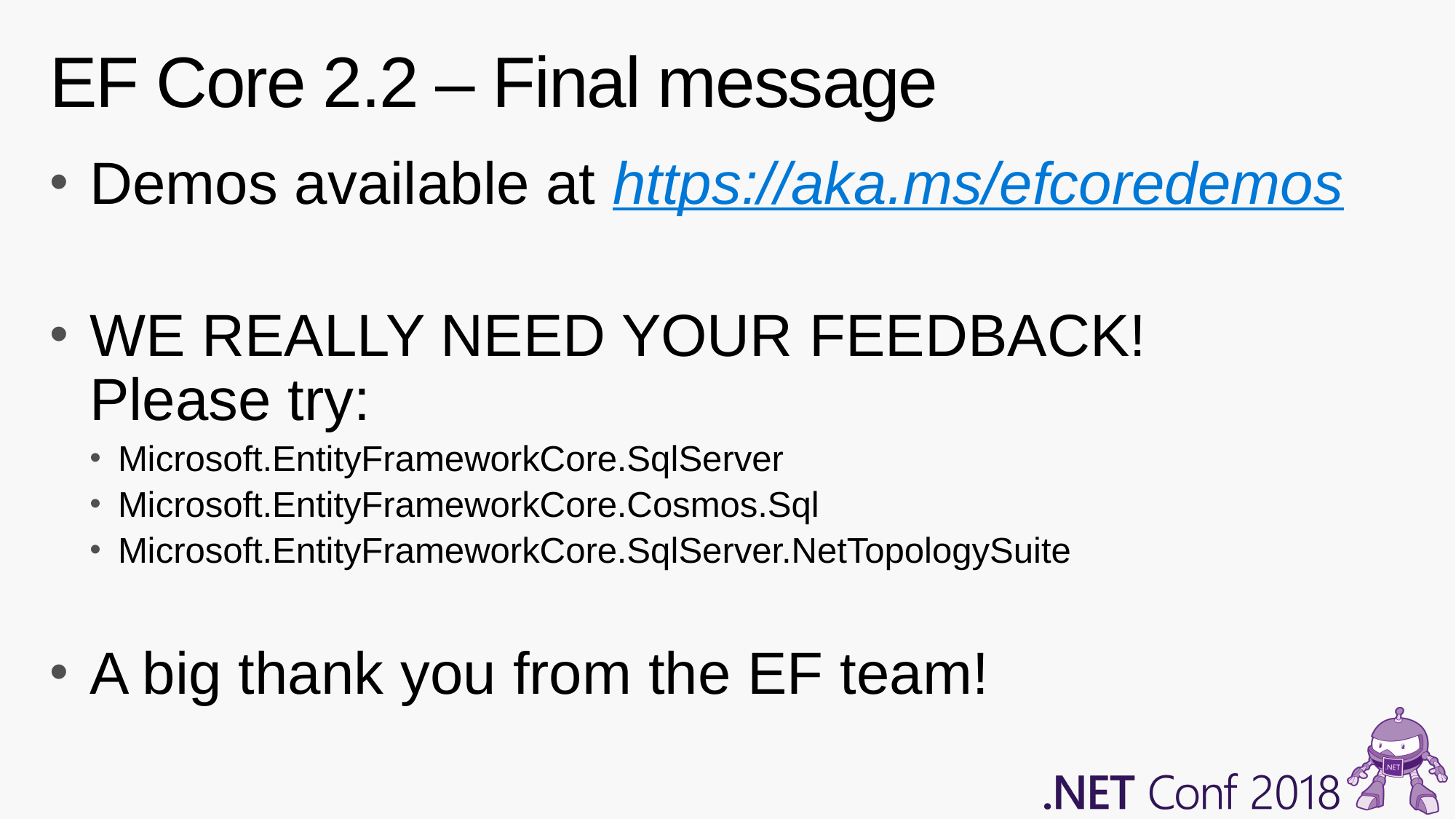

# EF Core 2.2 – Final message
Demos available at https://aka.ms/efcoredemos

WE REALLY NEED YOUR FEEDBACK!
Please try:
Microsoft.EntityFrameworkCore.SqlServer
Microsoft.EntityFrameworkCore.Cosmos.Sql
Microsoft.EntityFrameworkCore.SqlServer.NetTopologySuite

A big thank you from the EF team!